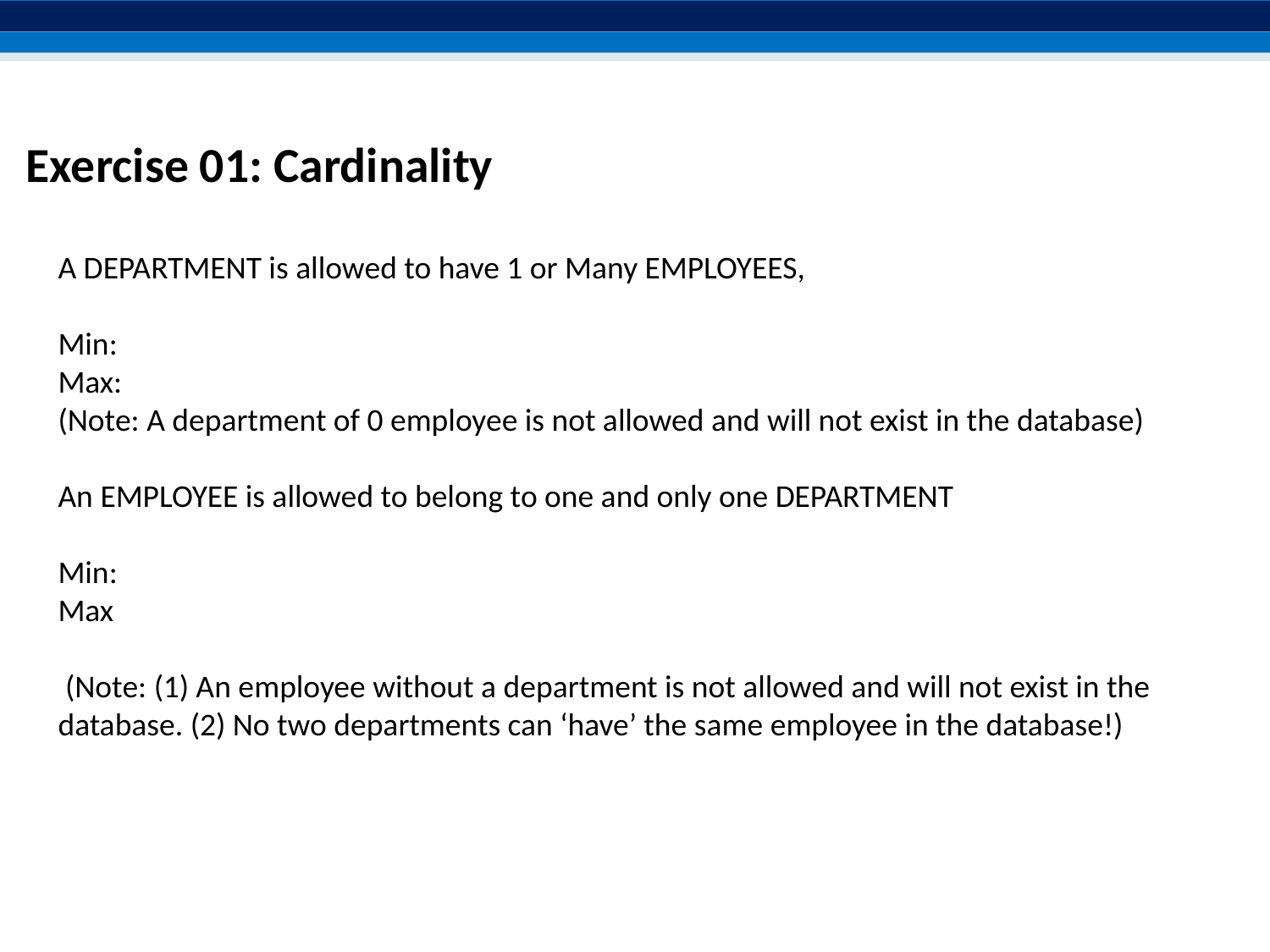

Exercise 01: Cardinality
A DEPARTMENT is allowed to have 1 or Many EMPLOYEES,

Min:
Max:
(Note: A department of 0 employee is not allowed and will not exist in the database)

An EMPLOYEE is allowed to belong to one and only one DEPARTMENT

Min:
Max

 (Note: (1) An employee without a department is not allowed and will not exist in the database. (2) No two departments can ‘have’ the same employee in the database!)